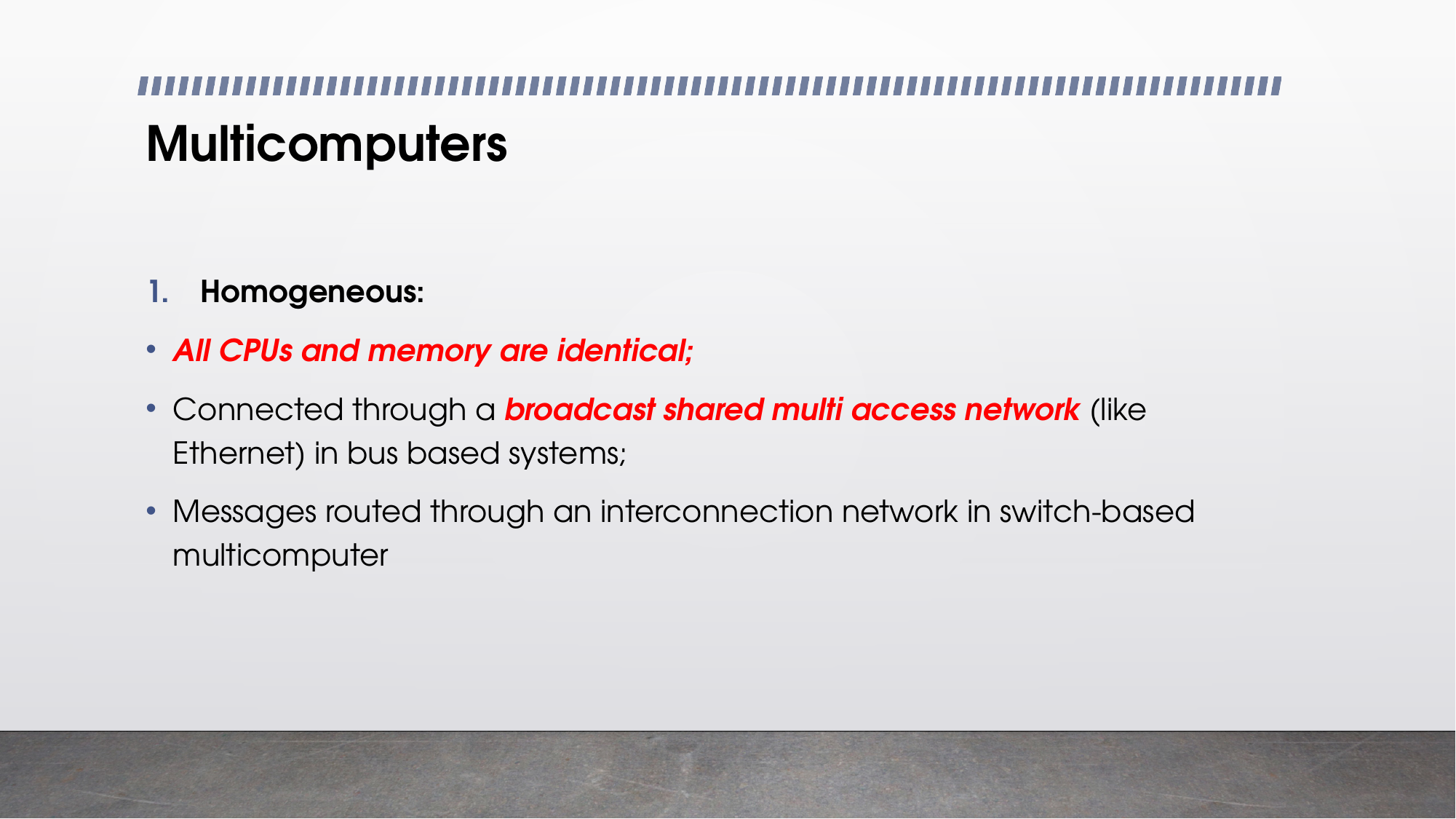

# Multicomputers
Homogeneous:
All CPUs and memory are identical;
Connected through a broadcast shared multi access network (like Ethernet) in bus based systems;
Messages routed through an interconnection network in switch-based multicomputer